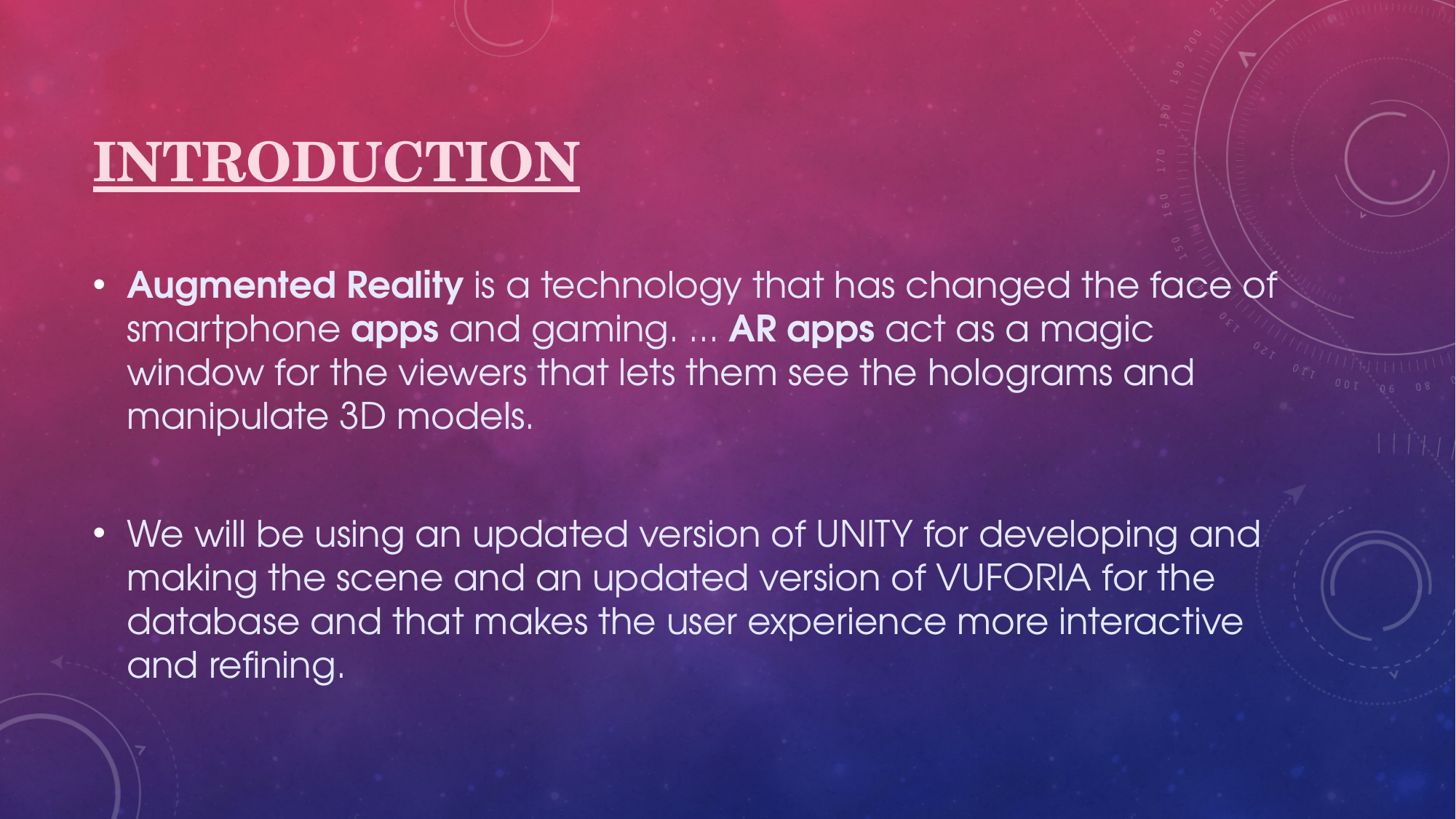

# Introduction
Augmented Reality is a technology that has changed the face of smartphone apps and gaming. ... AR apps act as a magic window for the viewers that lets them see the holograms and manipulate 3D models.

We will be using an updated version of UNITY for developing and making the scene and an updated version of VUFORIA for the database and that makes the user experience more interactive and refining.